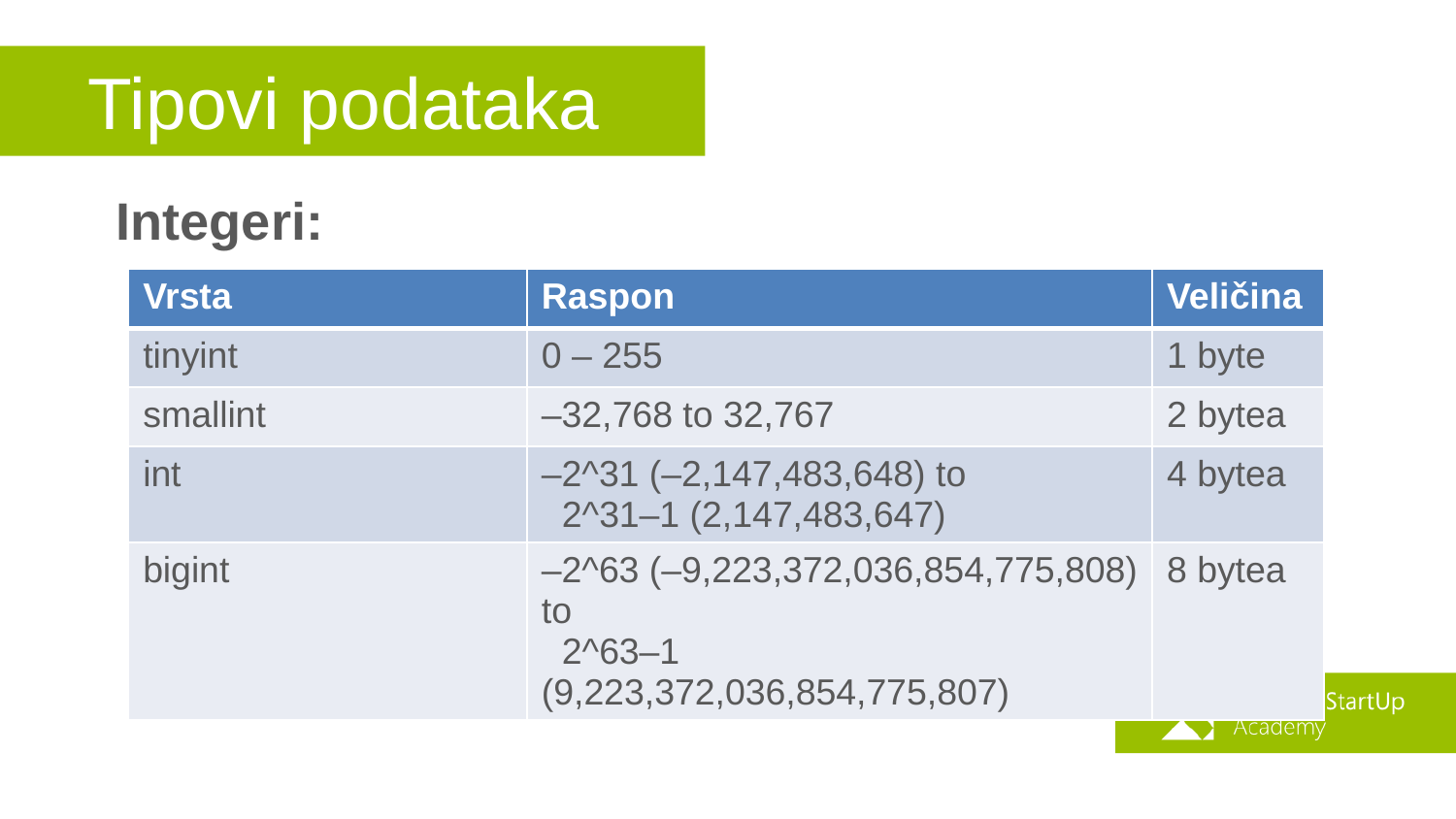

# Tipovi podataka
Integeri:

| Vrsta | Raspon | Veličina |
| --- | --- | --- |
| tinyint | 0 – 255 | 1 byte |
| smallint | –32,768 to 32,767 | 2 bytea |
| int | –2^31 (–2,147,483,648) to 2^31–1 (2,147,483,647) | 4 bytea |
| bigint | –2^63 (–9,223,372,036,854,775,808) to 2^63–1 (9,223,372,036,854,775,807) | 8 bytea |